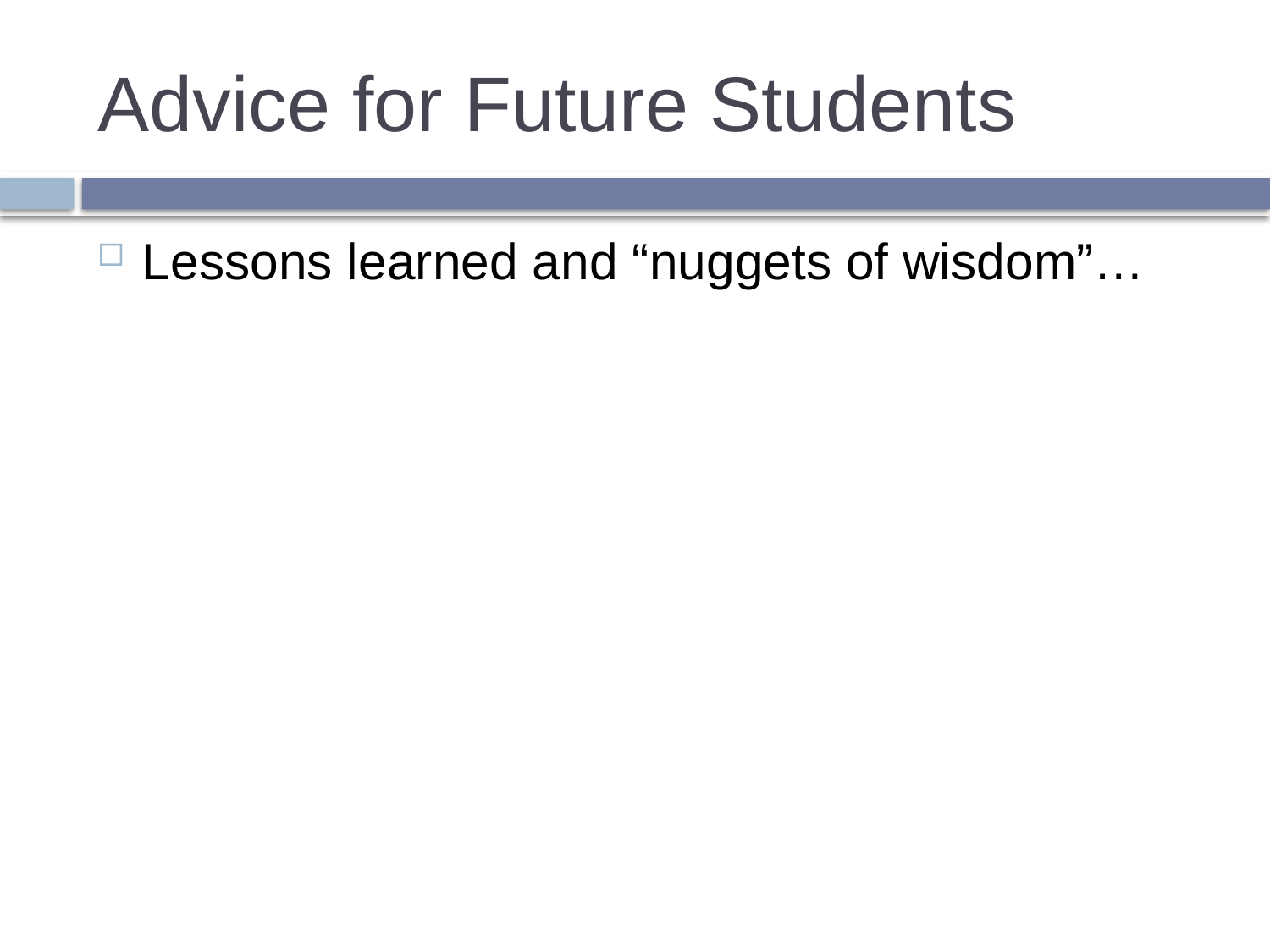

# Advice for Future Students
Lessons learned and “nuggets of wisdom”…